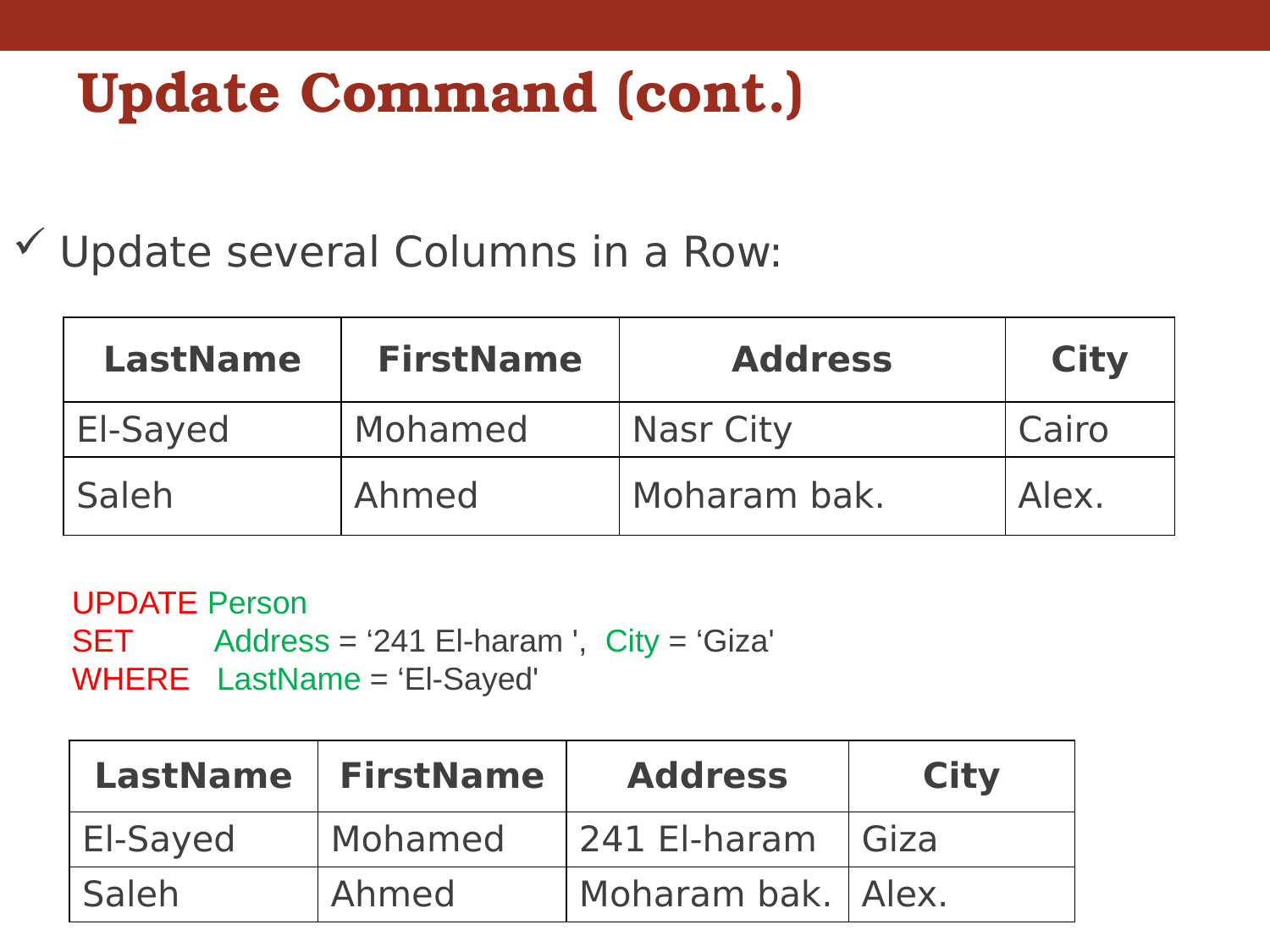

Update Command (cont.)
 Update several Columns in a Row:

| LastName | FirstName | Address | City |
| --- | --- | --- | --- |
| El-Sayed | Mohamed | Nasr City | Cairo |
| Saleh | Ahmed | Moharam bak. | Alex. |

UPDATE Person
SET         Address = ‘241 El-haram ',  City = ‘Giza'
WHERE   LastName = ‘El-Sayed'
| LastName | FirstName | Address | City |
| --- | --- | --- | --- |
| El-Sayed | Mohamed | 241 El-haram | Giza |
| Saleh | Ahmed | Moharam bak. | Alex. |